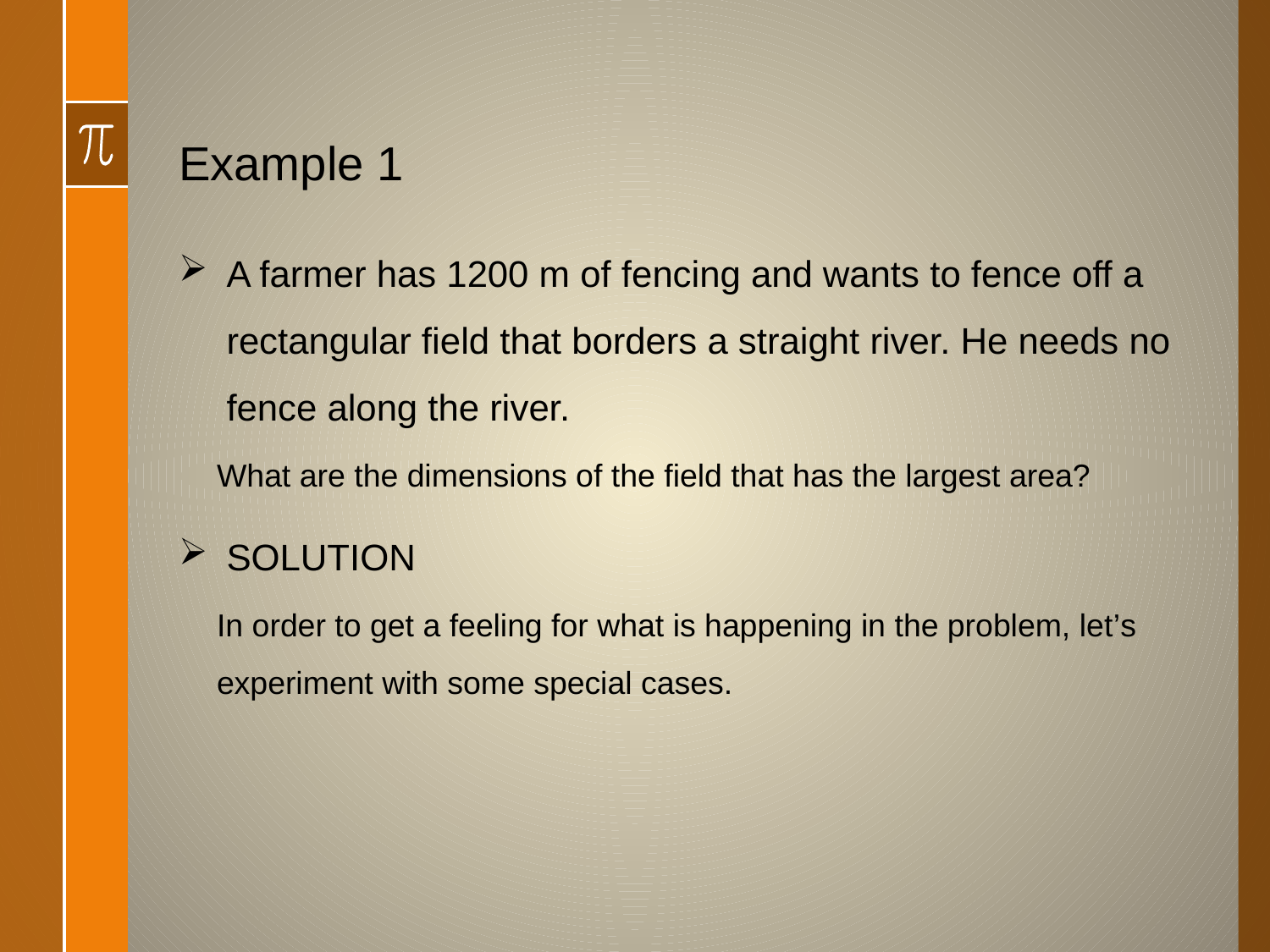

# Example 1
A farmer has 1200 m of fencing and wants to fence off a rectangular field that borders a straight river. He needs no fence along the river.
What are the dimensions of the field that has the largest area?
SOLUTION
In order to get a feeling for what is happening in the problem, let’s experiment with some special cases.